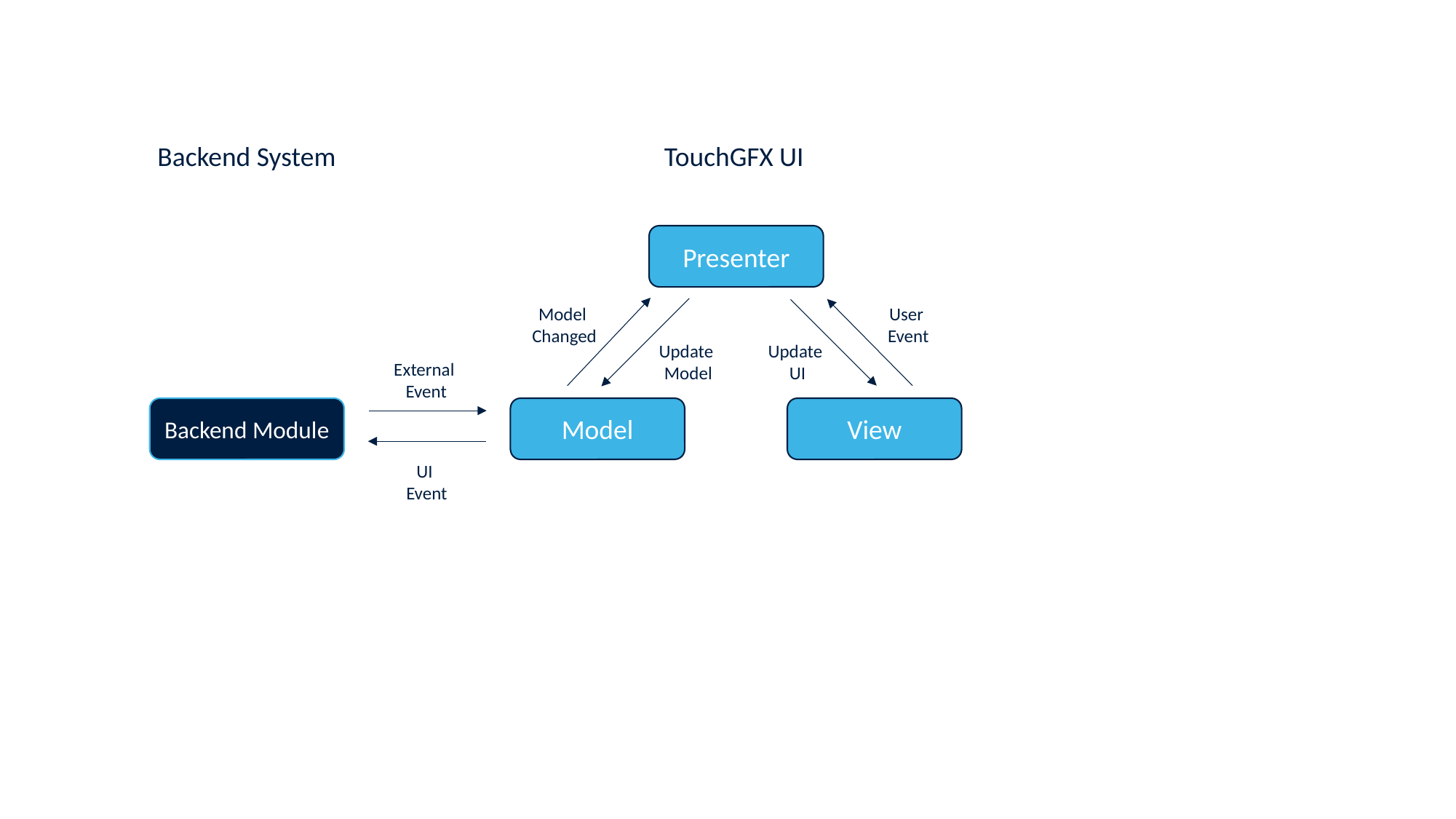

Backend System
TouchGFX UI
Presenter
User
Event
Model
Changed
Update
Model
Update
UI
External
Event
Backend Module
Model
View
UI
Event